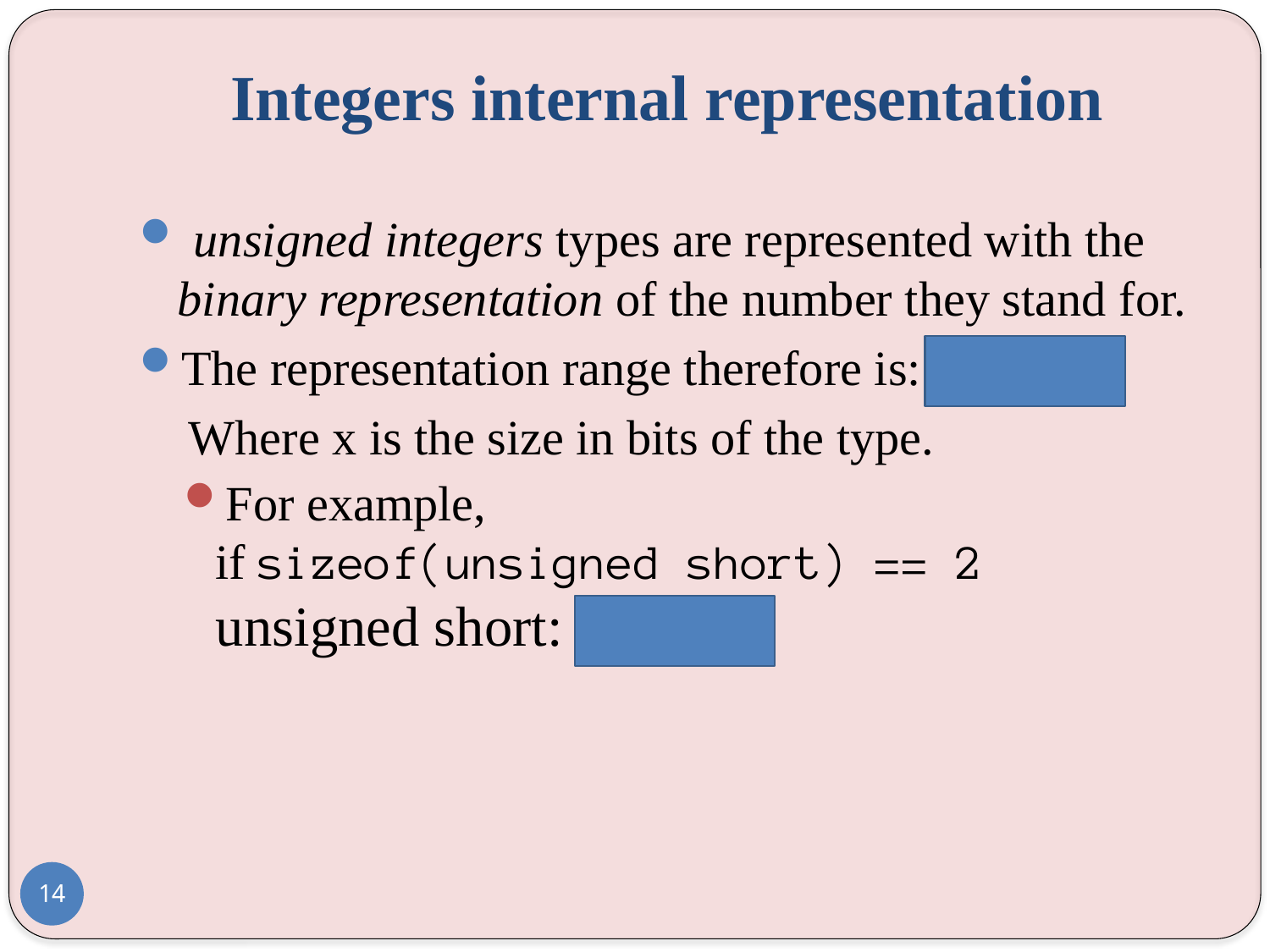

# Integers internal representation
 unsigned integers types are represented with the binary representation of the number they stand for.
The representation range therefore is: [0,2x-1] ,
    Where x is the size in bits of the type.
For example,
if sizeof(unsigned short) == 2 unsigned short: [0,216-1]

14